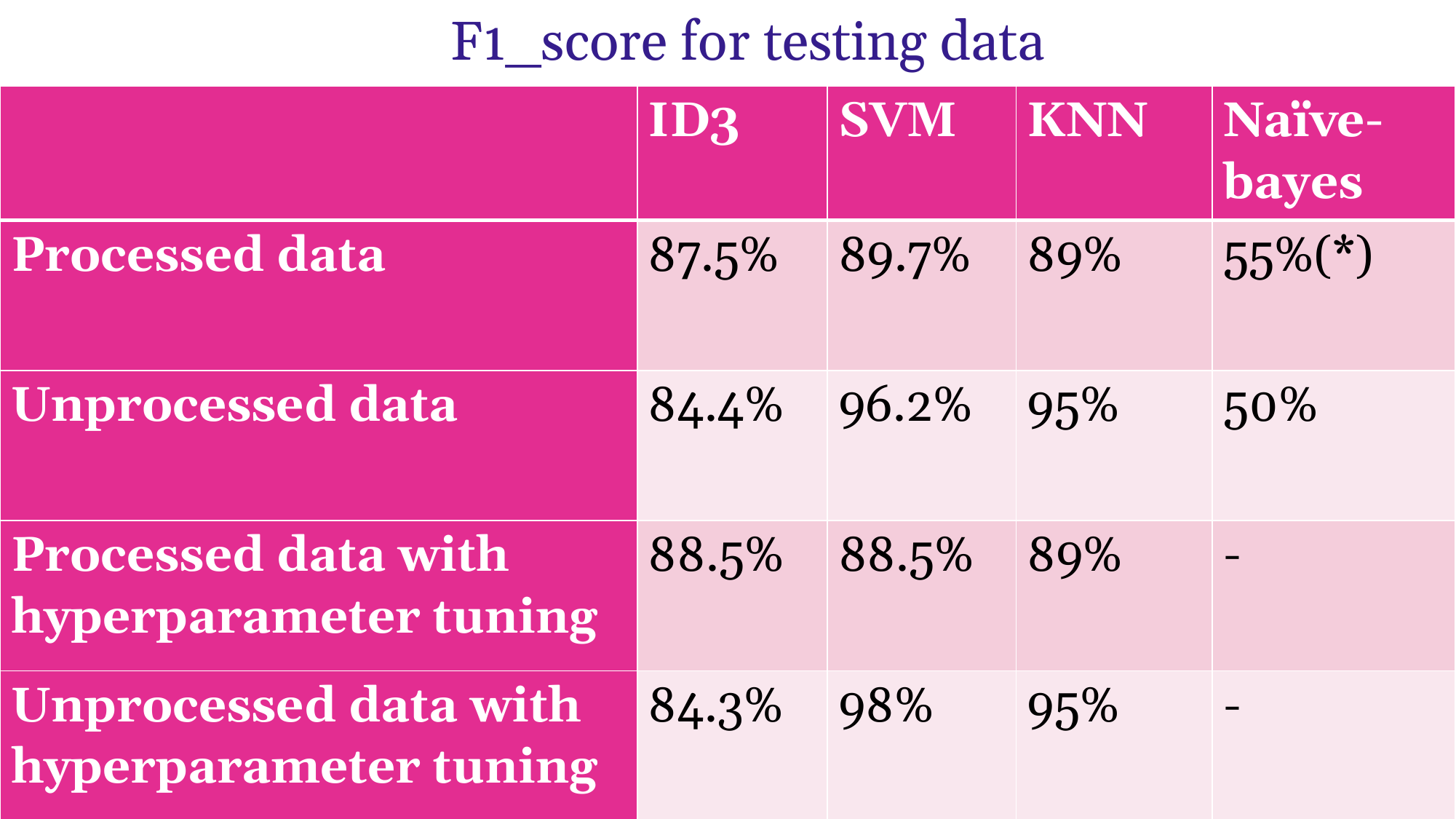

F1_score for testing data
|  | ID3 | SVM | KNN | Naïve-bayes |
| --- | --- | --- | --- | --- |
| Processed data | 87.5% | 89.7% | 89% | 55%(\*) |
| Unprocessed data | 84.4% | 96.2% | 95% | 50% |
| Processed data with hyperparameter tuning | 88.5% | 88.5% | 89% | - |
| Unprocessed data with hyperparameter tuning | 84.3% | 98% | 95% | - |